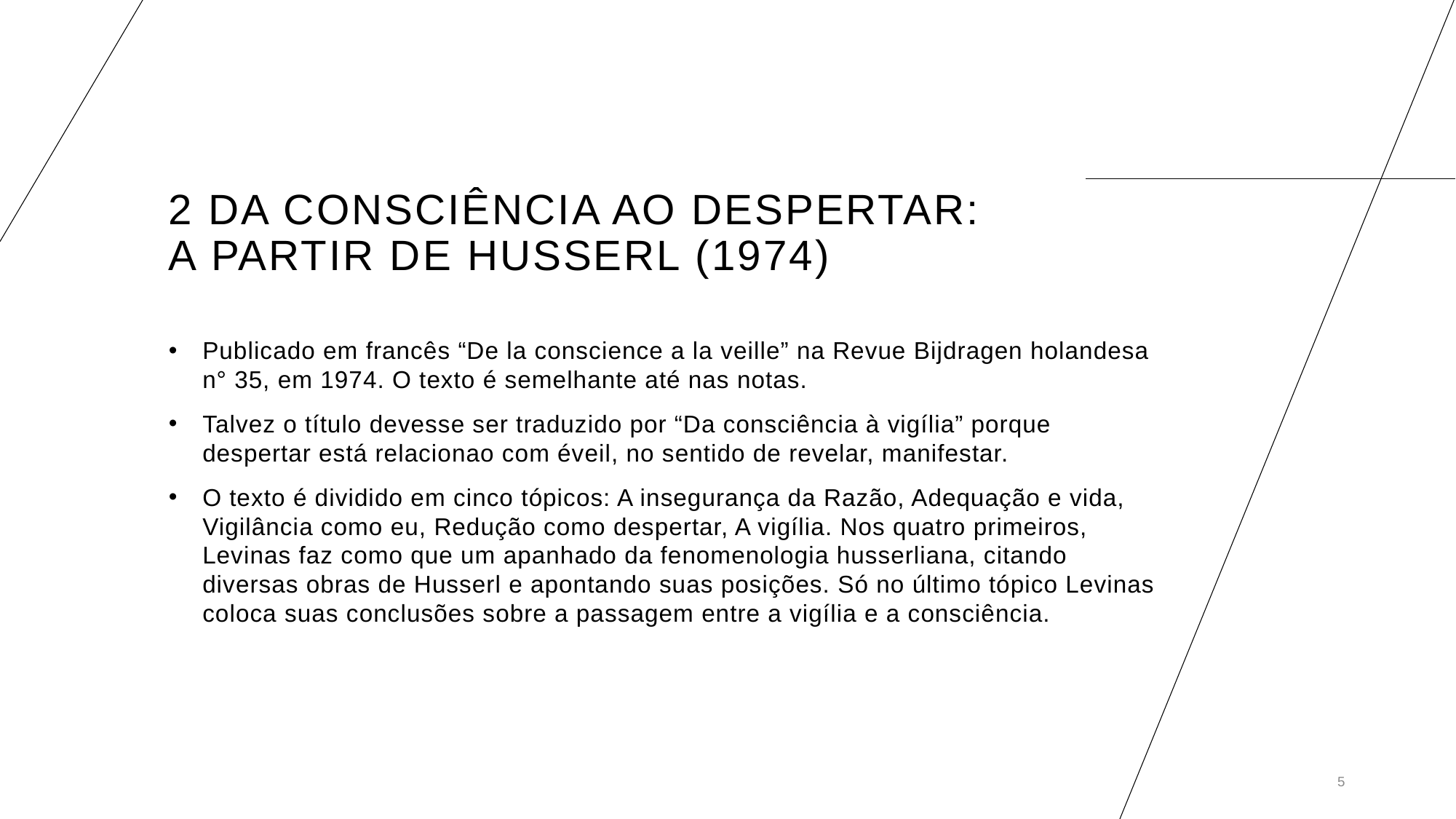

# 2 Da consciência ao despertar: a partir de Husserl (1974)
Publicado em francês “De la conscience a la veille” na Revue Bijdragen holandesa n° 35, em 1974. O texto é semelhante até nas notas.
Talvez o título devesse ser traduzido por “Da consciência à vigília” porque despertar está relacionao com éveil, no sentido de revelar, manifestar.
O texto é dividido em cinco tópicos: A insegurança da Razão, Adequação e vida, Vigilância como eu, Redução como despertar, A vigília. Nos quatro primeiros, Levinas faz como que um apanhado da fenomenologia husserliana, citando diversas obras de Husserl e apontando suas posições. Só no último tópico Levinas coloca suas conclusões sobre a passagem entre a vigília e a consciência.

5